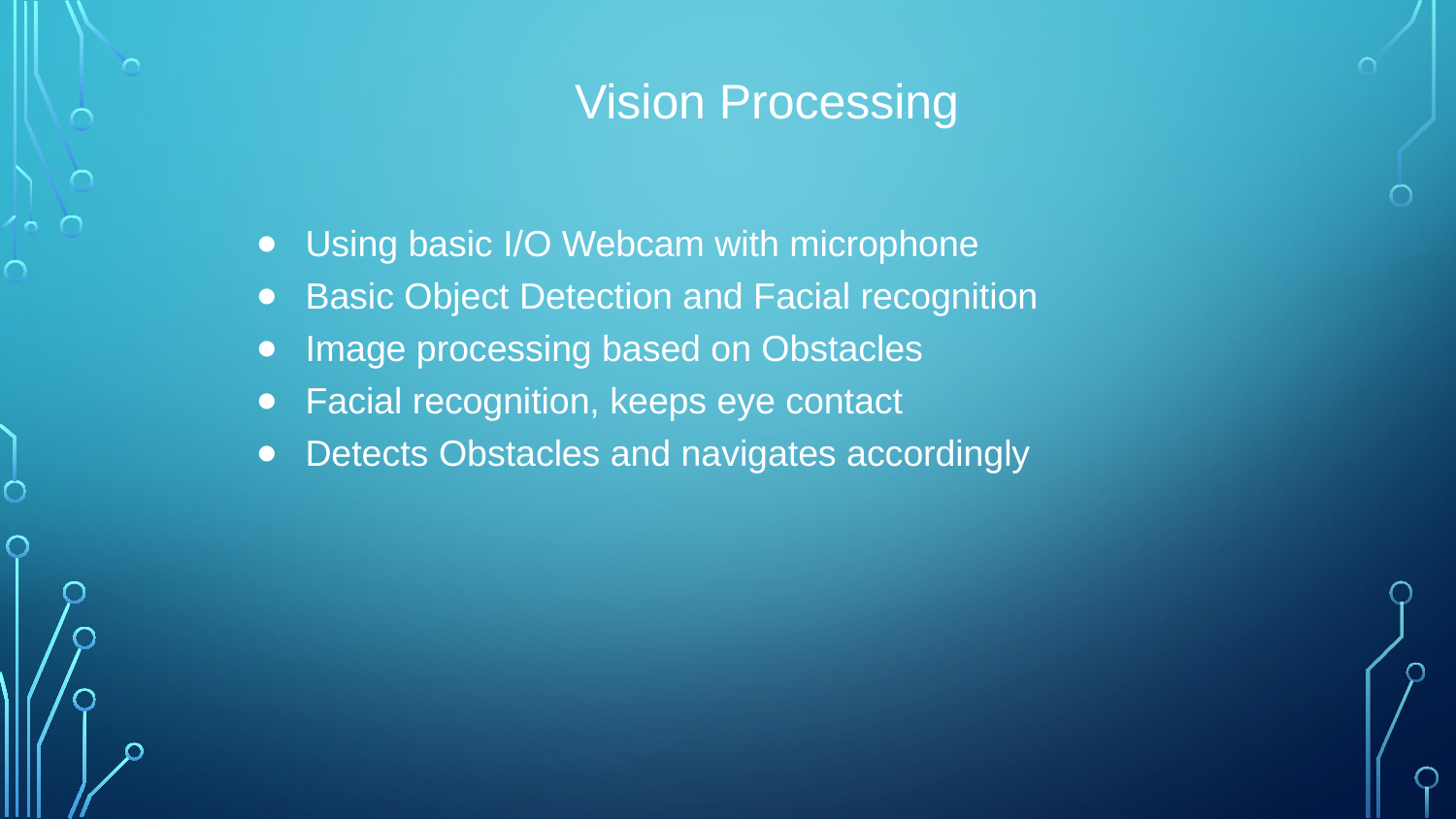

# Vision Processing
Using basic I/O Webcam with microphone
Basic Object Detection and Facial recognition
Image processing based on Obstacles
Facial recognition, keeps eye contact
Detects Obstacles and navigates accordingly